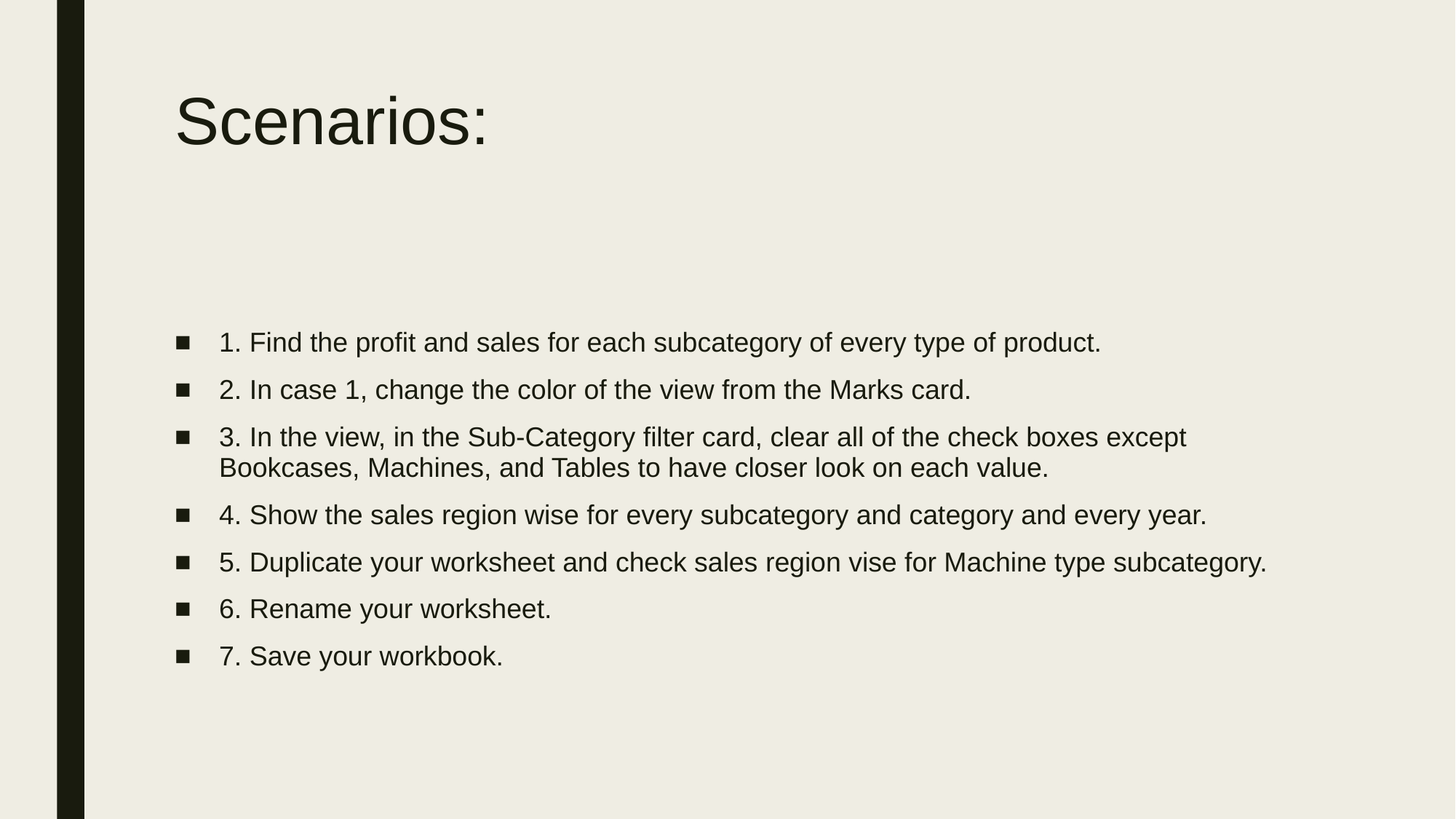

# Scenarios:

1. Find the profit and sales for each subcategory of every type of product.
2. In case 1, change the color of the view from the Marks card.
3. In the view, in the Sub-Category filter card, clear all of the check boxes except Bookcases, Machines, and Tables to have closer look on each value.
4. Show the sales region wise for every subcategory and category and every year.
5. Duplicate your worksheet and check sales region vise for Machine type subcategory.
6. Rename your worksheet.
7. Save your workbook.